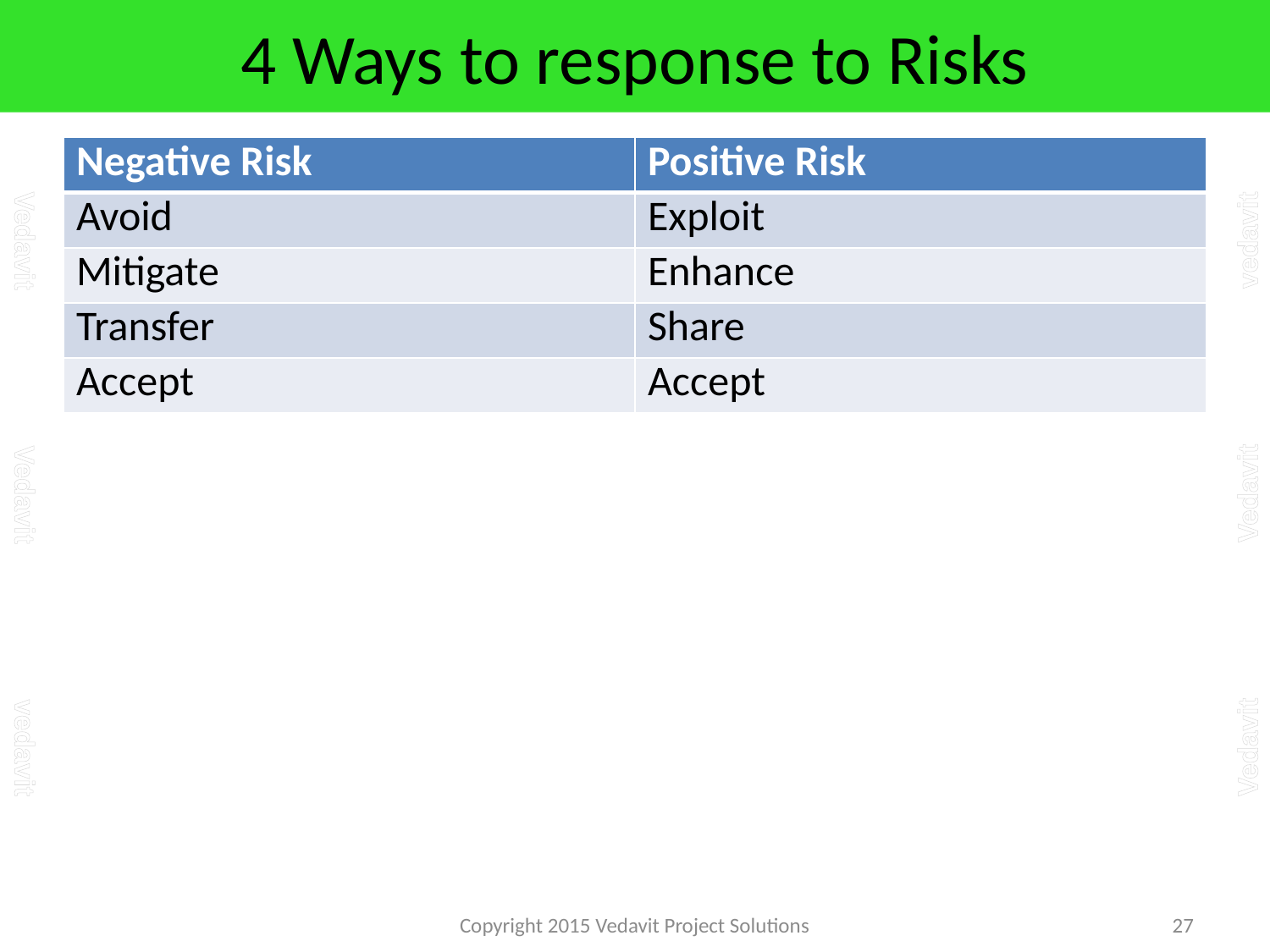

# 4 Ways to response to Risks
| Negative Risk | Positive Risk |
| --- | --- |
| Avoid | Exploit |
| Mitigate | Enhance |
| Transfer | Share |
| Accept | Accept |
Copyright 2015 Vedavit Project Solutions
27